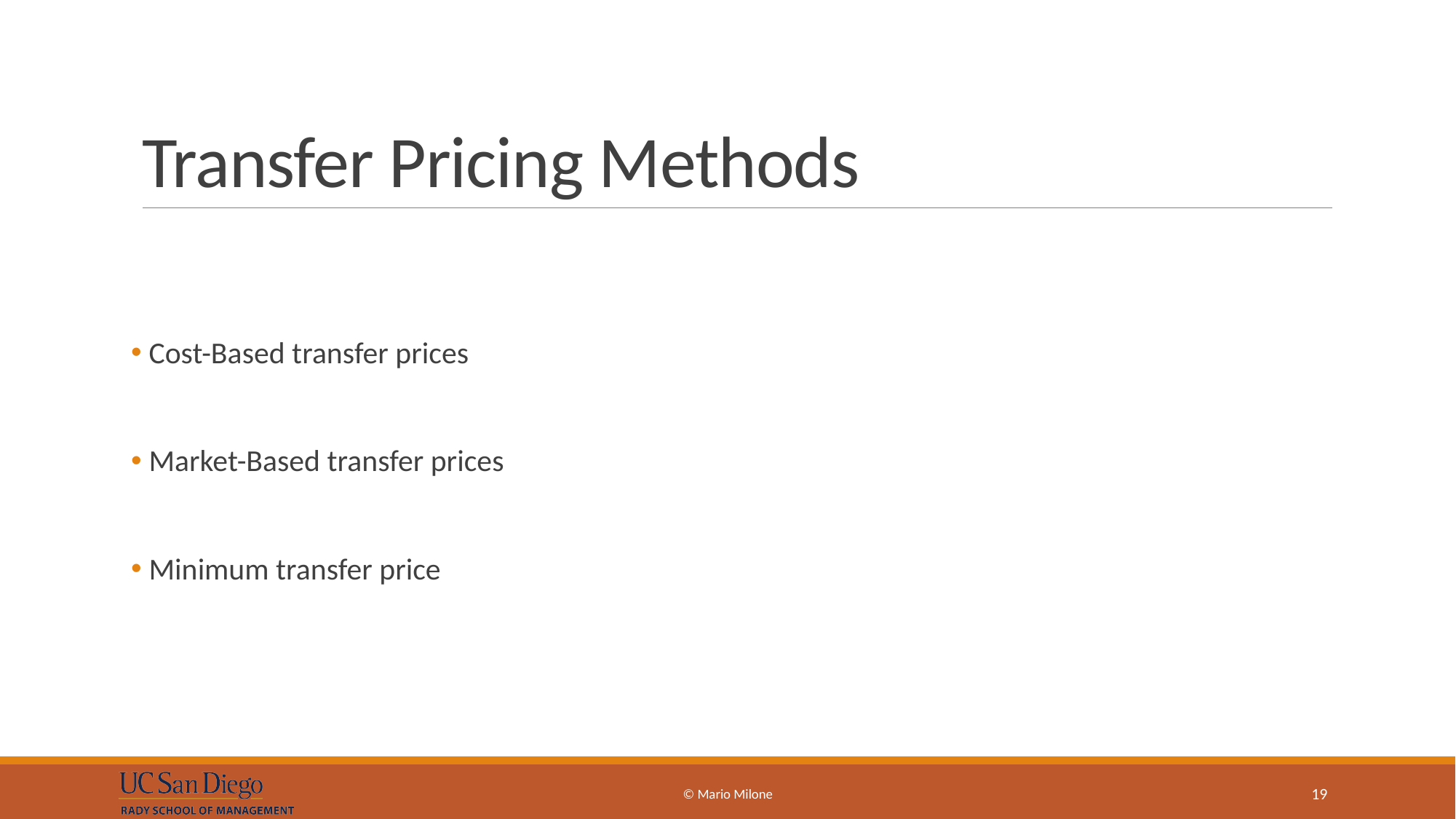

# Transfer Pricing Methods

 Cost-Based transfer prices

 Market-Based transfer prices

 Minimum transfer price
© Mario Milone
19